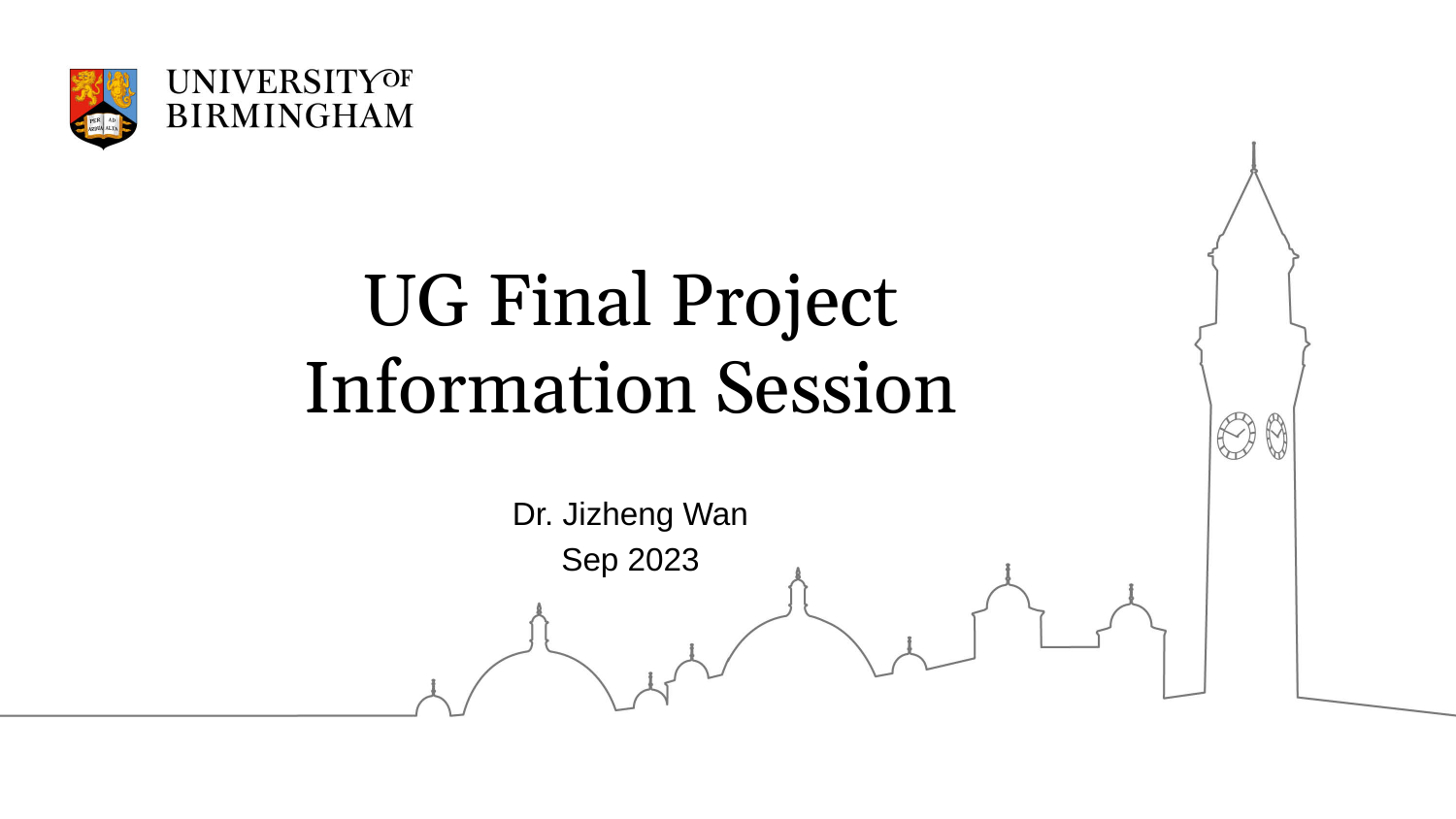

# UG Final Project Information Session

Dr. Jizheng Wan
Sep 2023